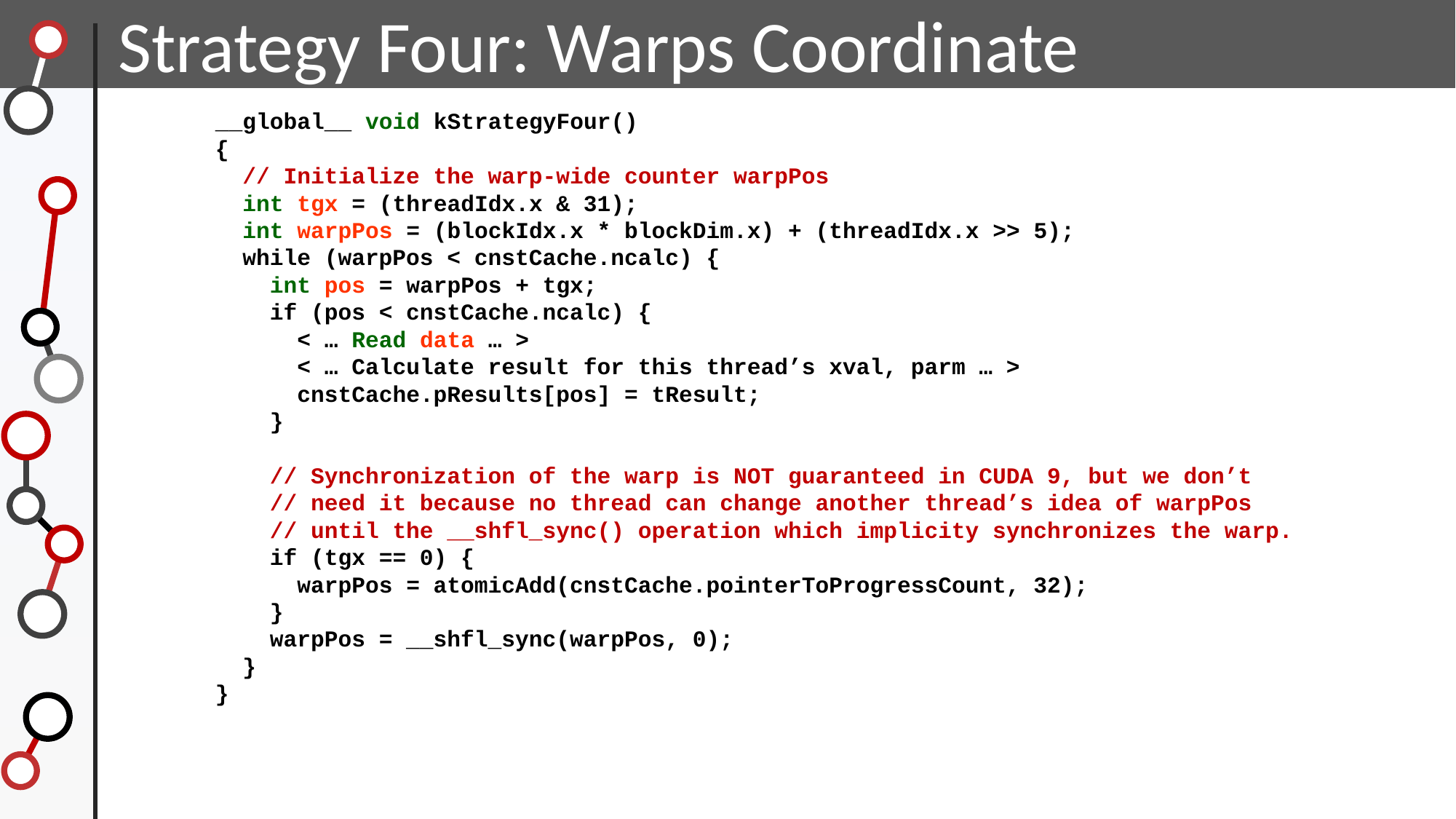

Strategy Four: Warps Coordinate

__global__ void kStrategyFour()
{
  // Initialize the warp-wide counter warpPos
  int tgx = (threadIdx.x & 31);
  int warpPos = (blockIdx.x * blockDim.x) + (threadIdx.x >> 5);
  while (warpPos < cnstCache.ncalc) {
    int pos = warpPos + tgx;
    if (pos < cnstCache.ncalc) {
      < … Read data … >
      < … Calculate result for this thread’s xval, parm … >
      cnstCache.pResults[pos] = tResult;
    }

    // Synchronization of the warp is NOT guaranteed in CUDA 9, but we don’t
    // need it because no thread can change another thread’s idea of warpPos
    // until the __shfl_sync() operation which implicity synchronizes the warp.
    if (tgx == 0) {
      warpPos = atomicAdd(cnstCache.pointerToProgressCount, 32);
    }
    warpPos = __shfl_sync(warpPos, 0);
  }
}